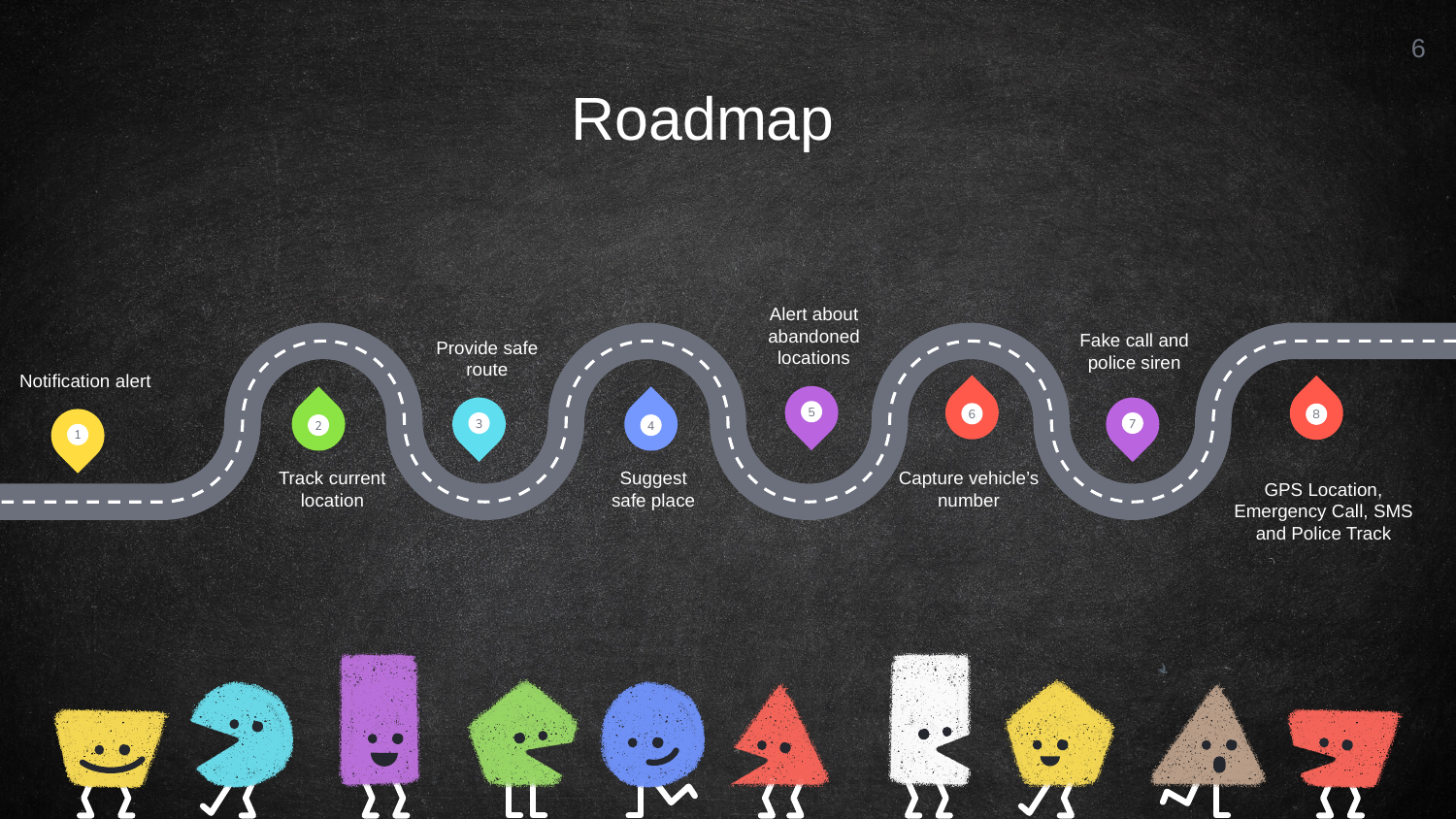

6
Roadmap
Alert about abandoned locations
Provide safe route
Notification alert
Fake call and police siren

5

6

2

3

4

7

8

1

Track current location
Suggest safe place
Capture vehicle’s number
GPS Location, Emergency Call, SMS and Police Track